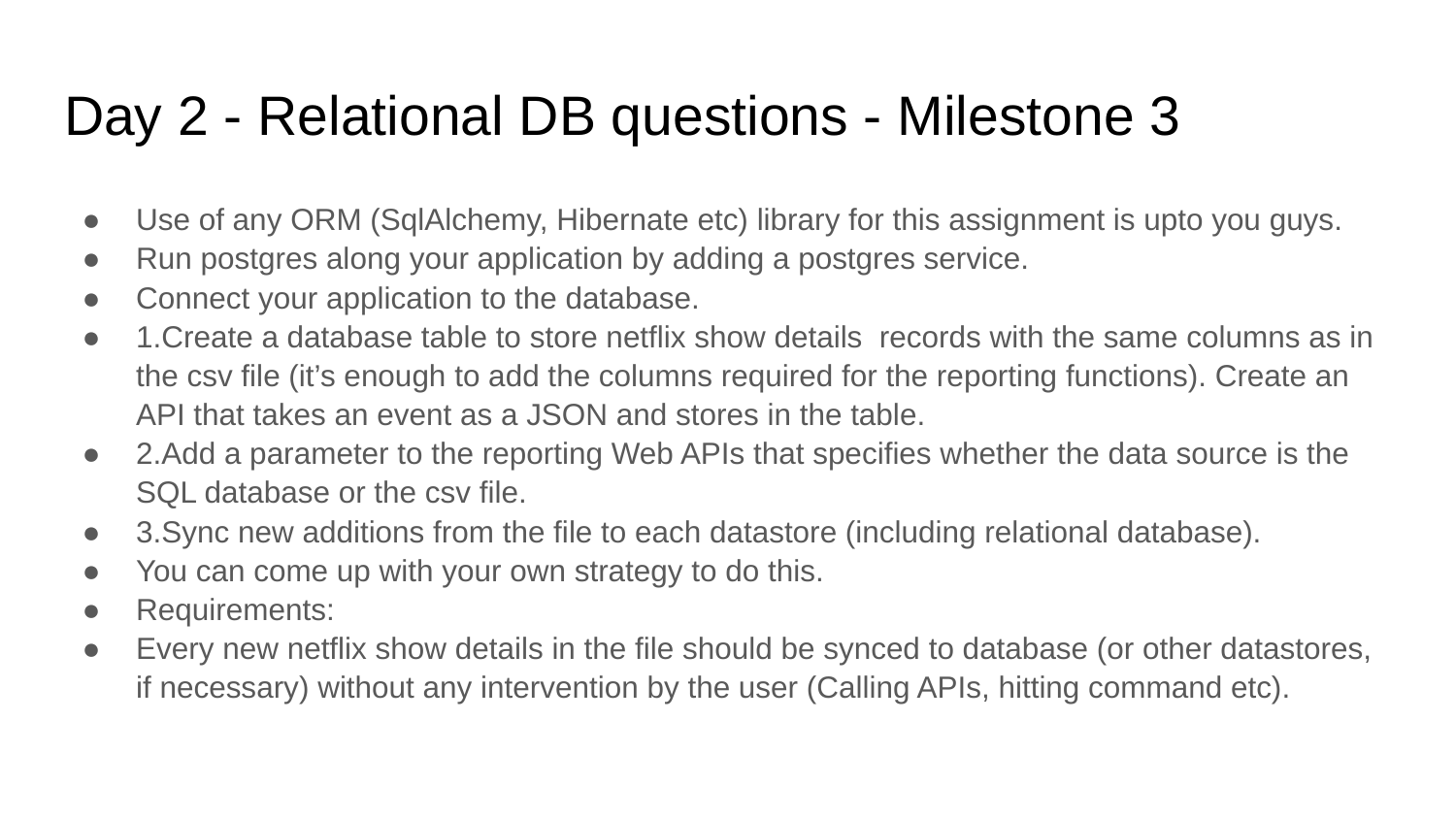

# Day 2 - Relational DB questions - Milestone 3
Use of any ORM (SqlAlchemy, Hibernate etc) library for this assignment is upto you guys.
Run postgres along your application by adding a postgres service.
Connect your application to the database.
1.Create a database table to store netflix show details  records with the same columns as in the csv file (it’s enough to add the columns required for the reporting functions). Create an API that takes an event as a JSON and stores in the table.
2.Add a parameter to the reporting Web APIs that specifies whether the data source is the SQL database or the csv file.
3.Sync new additions from the file to each datastore (including relational database).
You can come up with your own strategy to do this.
Requirements:
Every new netflix show details in the file should be synced to database (or other datastores, if necessary) without any intervention by the user (Calling APIs, hitting command etc).